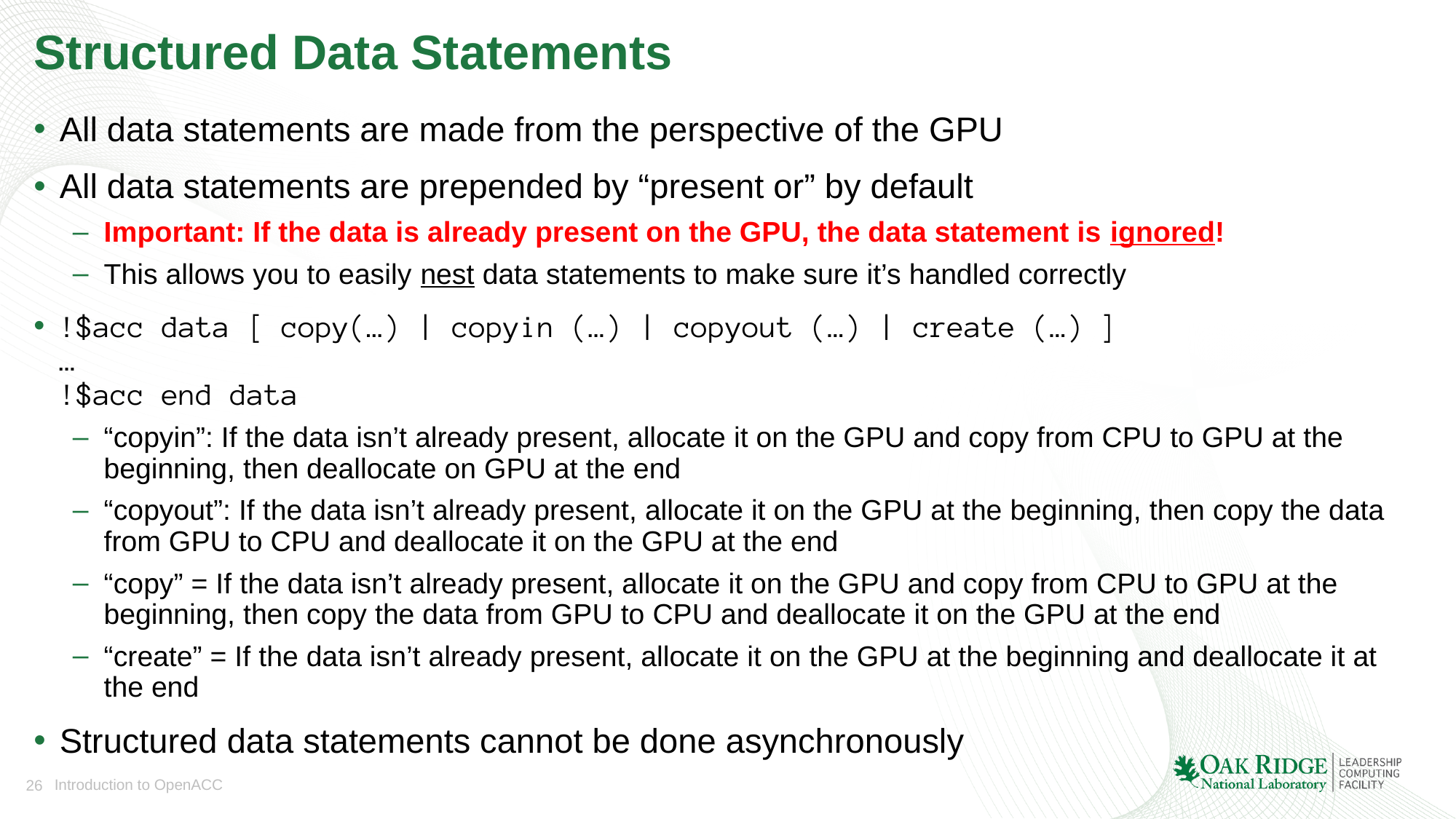

# Structured Data Statements
All data statements are made from the perspective of the GPU
All data statements are prepended by “present or” by default
Important: If the data is already present on the GPU, the data statement is ignored!
This allows you to easily nest data statements to make sure it’s handled correctly
!$acc data [ copy(…) | copyin (…) | copyout (…) | create (…) ]
…
!$acc end data
“copyin”: If the data isn’t already present, allocate it on the GPU and copy from CPU to GPU at the beginning, then deallocate on GPU at the end
“copyout”: If the data isn’t already present, allocate it on the GPU at the beginning, then copy the data from GPU to CPU and deallocate it on the GPU at the end
“copy” = If the data isn’t already present, allocate it on the GPU and copy from CPU to GPU at the beginning, then copy the data from GPU to CPU and deallocate it on the GPU at the end
“create” = If the data isn’t already present, allocate it on the GPU at the beginning and deallocate it at the end
Structured data statements cannot be done asynchronously